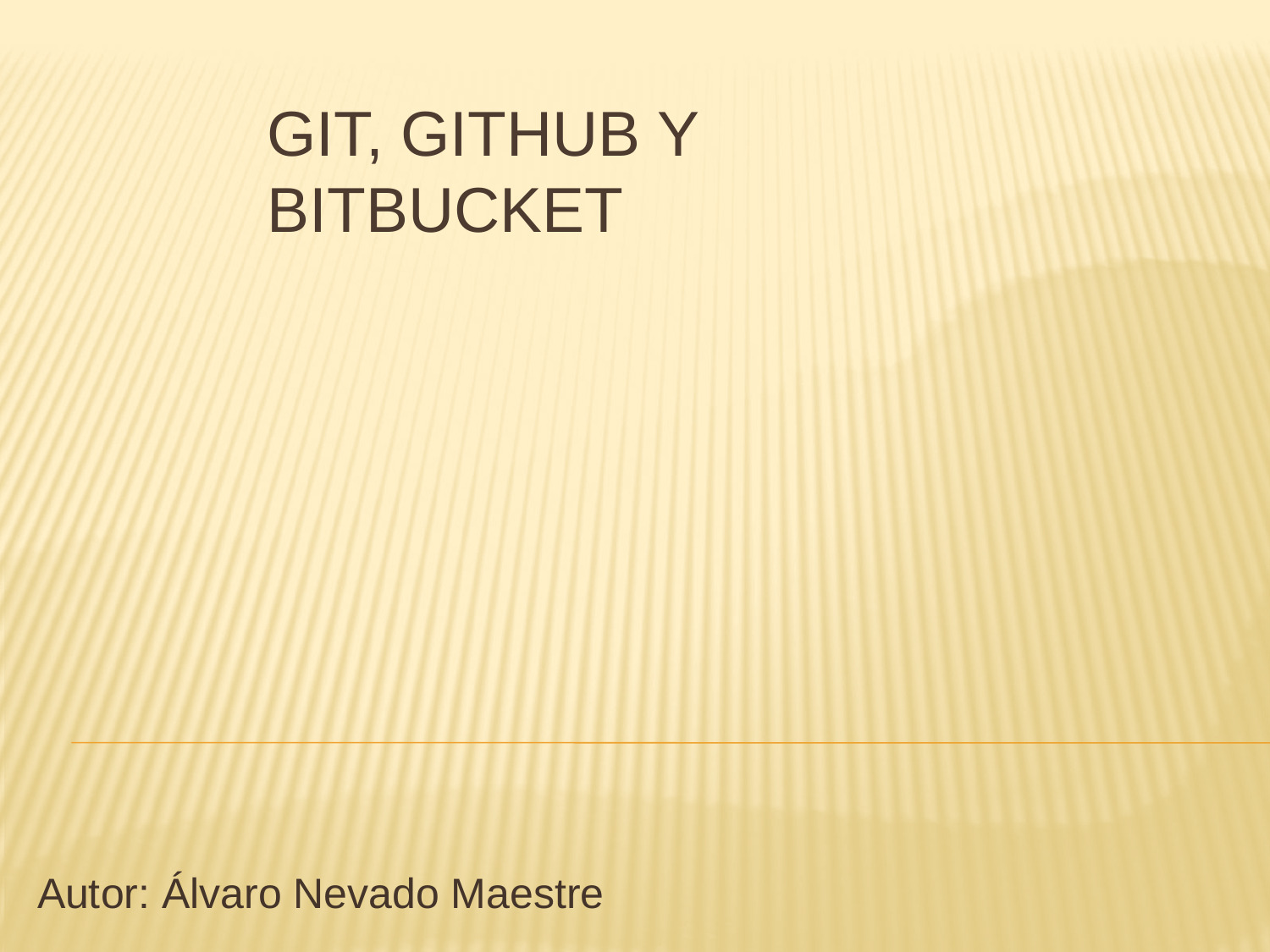

# Git, GithUb y BitBucket
Autor: Álvaro Nevado Maestre